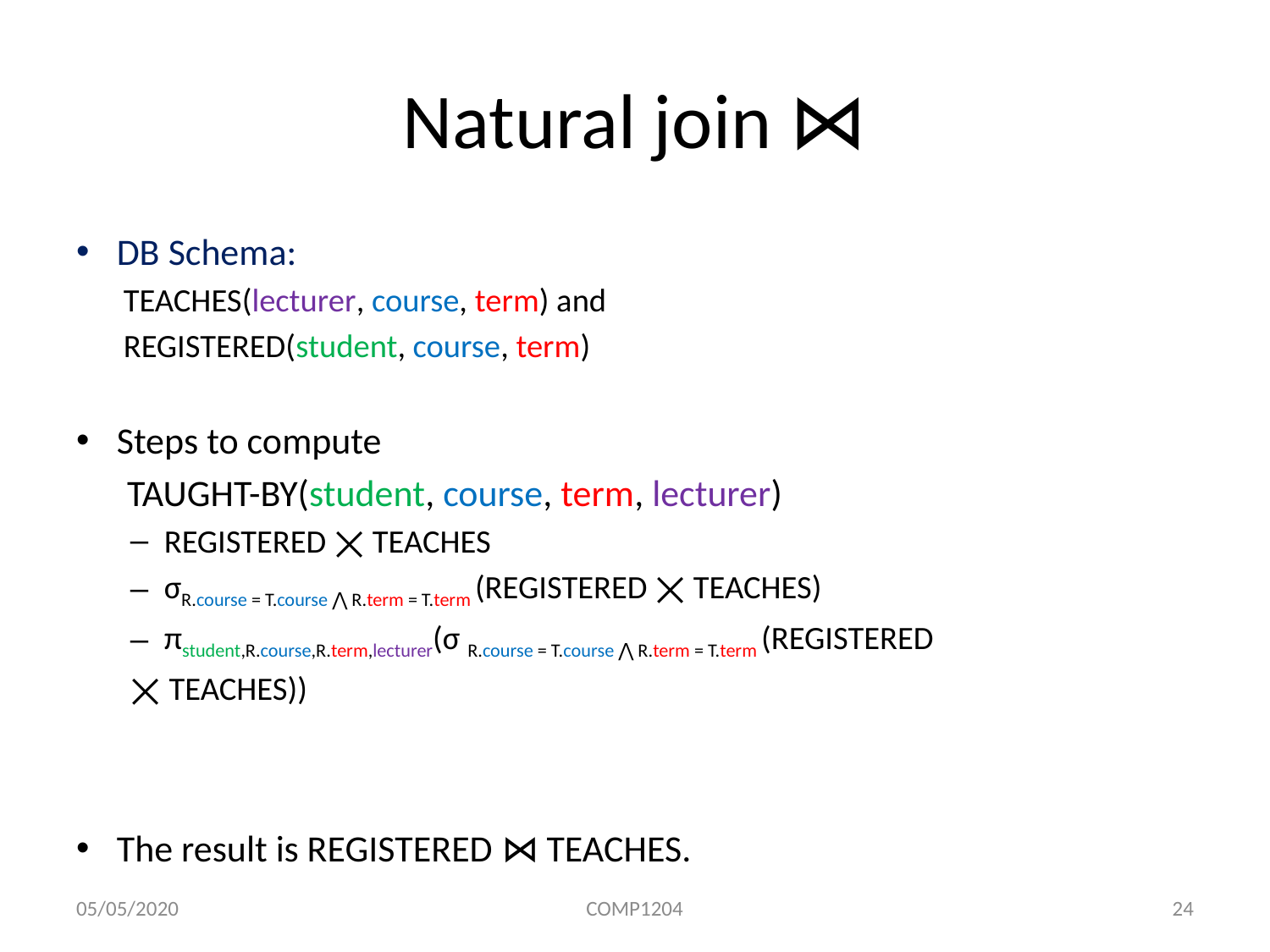

# Natural join ⋈
DB Schema:
TEACHES(lecturer, course, term) and
REGISTERED(student, course, term)

Steps to compute
      TAUGHT-BY(student, course, term, lecturer)
REGISTERED ⨉ TEACHES
σR.course = T.course ⋀ R.term = T.term (REGISTERED ⨉ TEACHES)
πstudent,R.course,R.term,lecturer(σ R.course = T.course ⋀ R.term = T.term (REGISTERED
⨉ TEACHES))

The result is REGISTERED ⋈ TEACHES.

05/05/2020
COMP1204
24